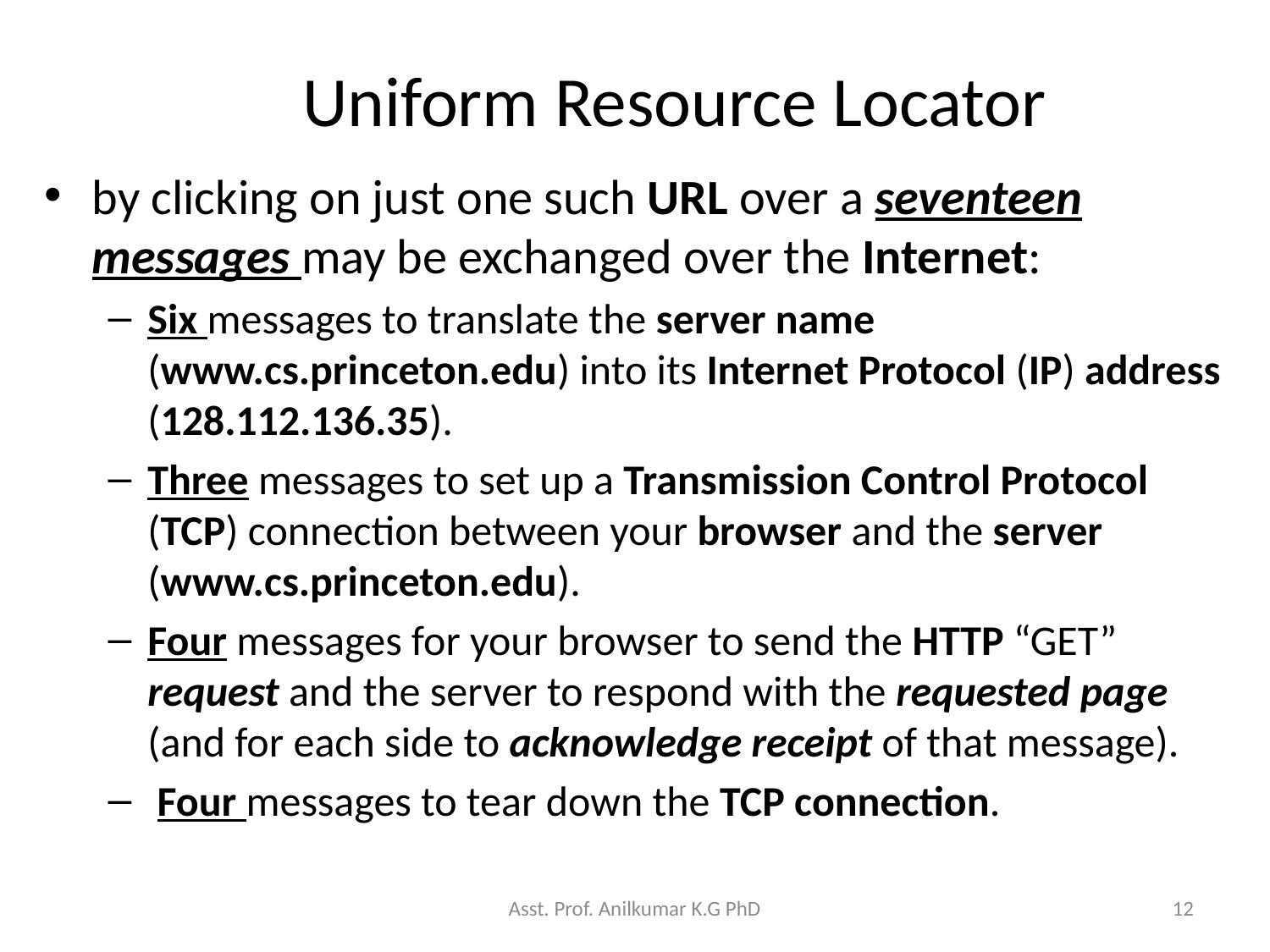

# Uniform Resource Locator
by clicking on just one such URL over a seventeen messages may be exchanged over the Internet:
Six messages to translate the server name (www.cs.princeton.edu) into its Internet Protocol (IP) address (128.112.136.35).
Three messages to set up a Transmission Control Protocol (TCP) connection between your browser and the server (www.cs.princeton.edu).
Four messages for your browser to send the HTTP “GET” request and the server to respond with the requested page (and for each side to acknowledge receipt of that message).
 Four messages to tear down the TCP connection.

Asst. Prof. Anilkumar K.G PhD
12